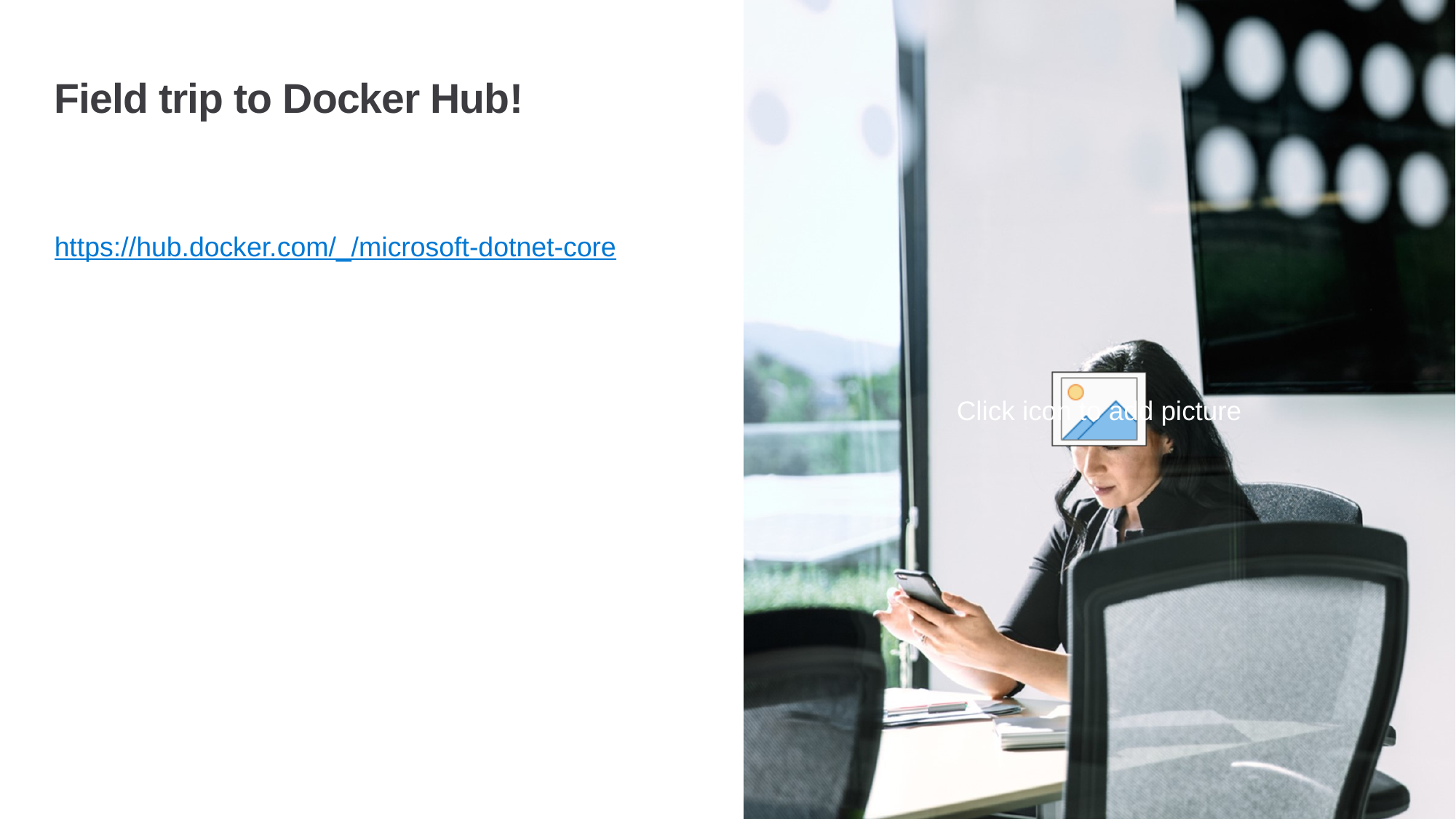

# Field trip to Docker Hub!
https://hub.docker.com/_/microsoft-dotnet-core